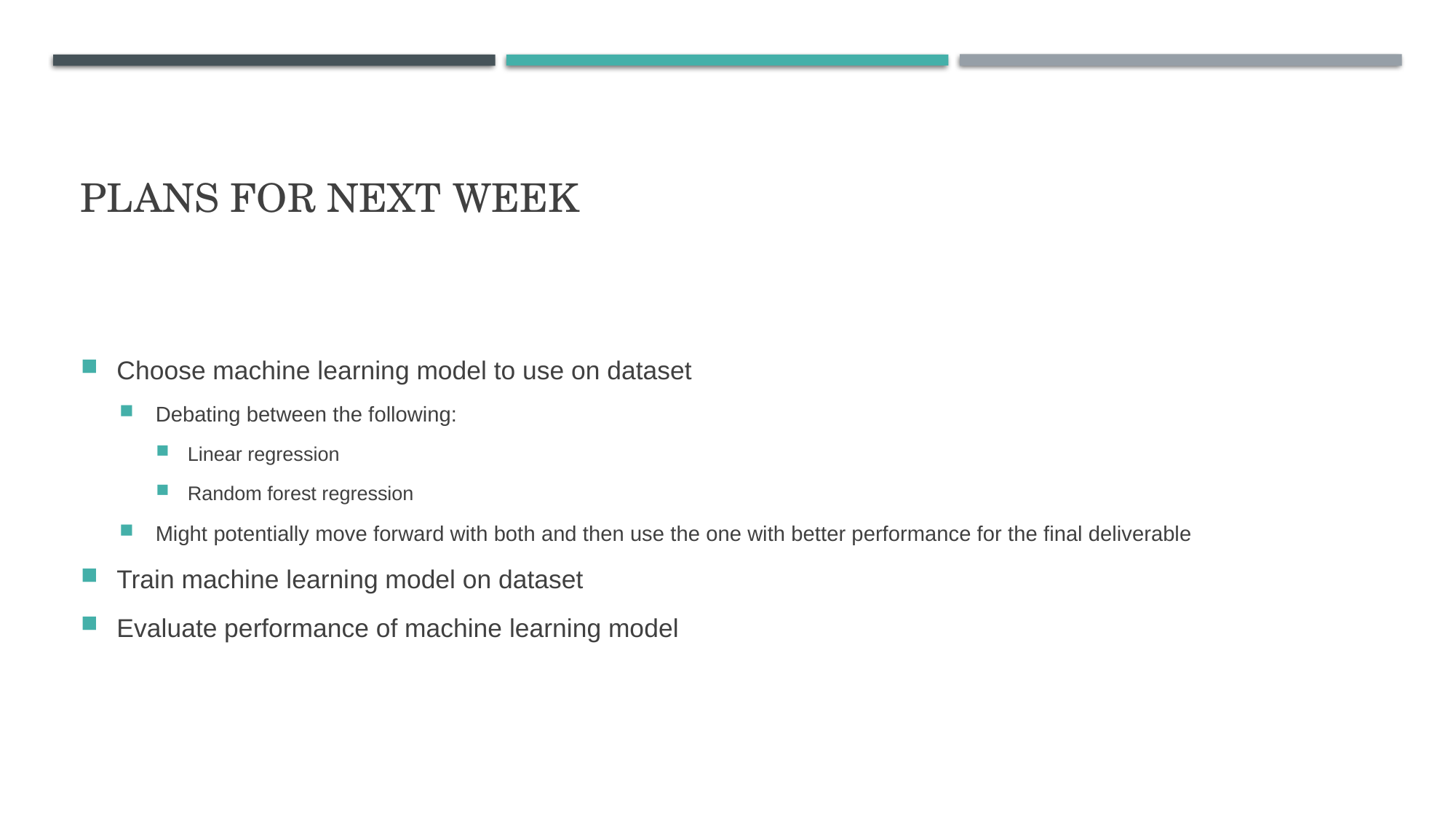

# Plans for Next week
Choose machine learning model to use on dataset
Debating between the following:
Linear regression
Random forest regression
Might potentially move forward with both and then use the one with better performance for the final deliverable
Train machine learning model on dataset
Evaluate performance of machine learning model